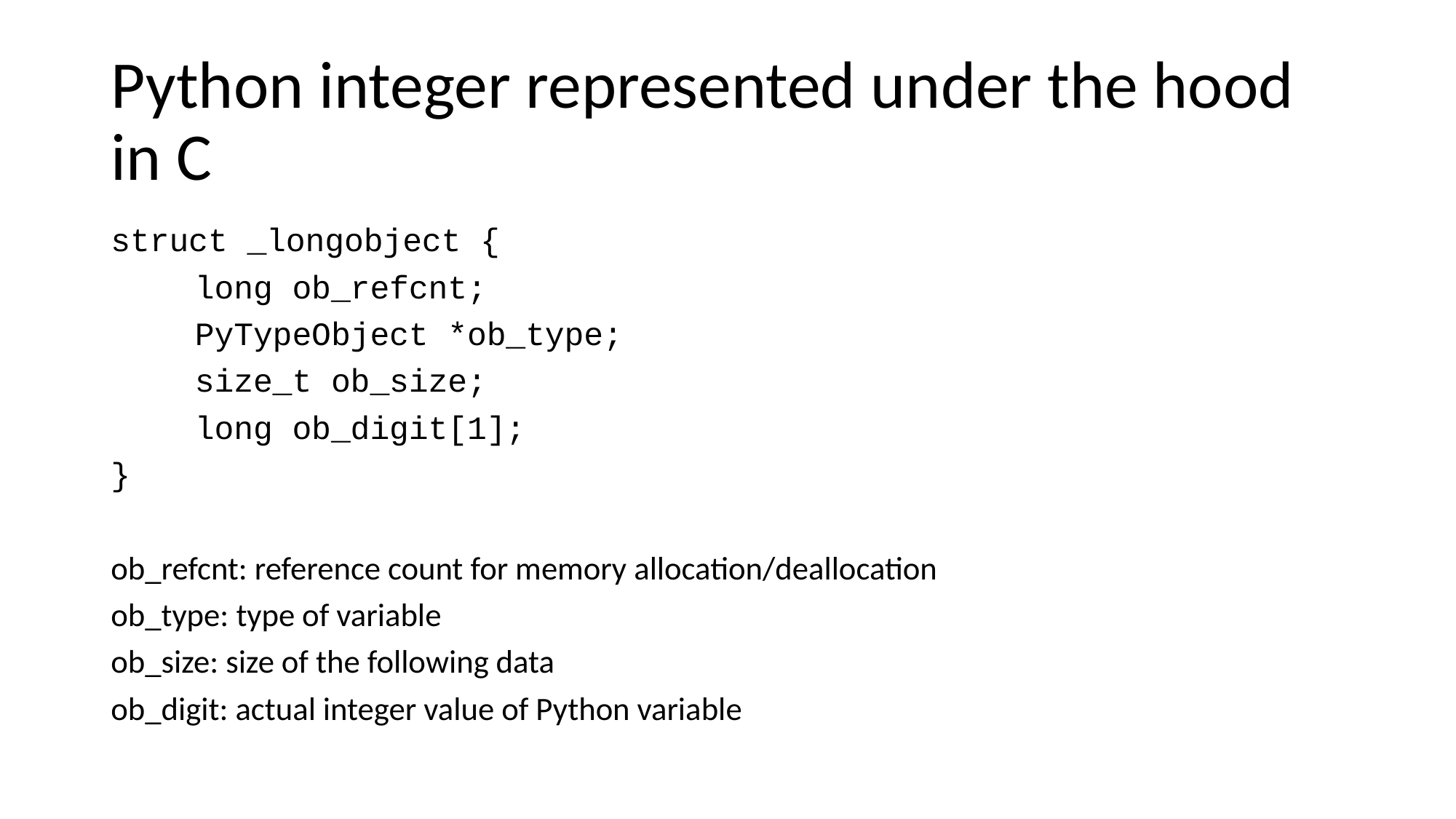

# Python integer represented under the hood in C
struct _longobject {
	long ob_refcnt;
	PyTypeObject *ob_type;
	size_t ob_size;
	long ob_digit[1];
}

ob_refcnt: reference count for memory allocation/deallocation
ob_type: type of variable
ob_size: size of the following data
ob_digit: actual integer value of Python variable